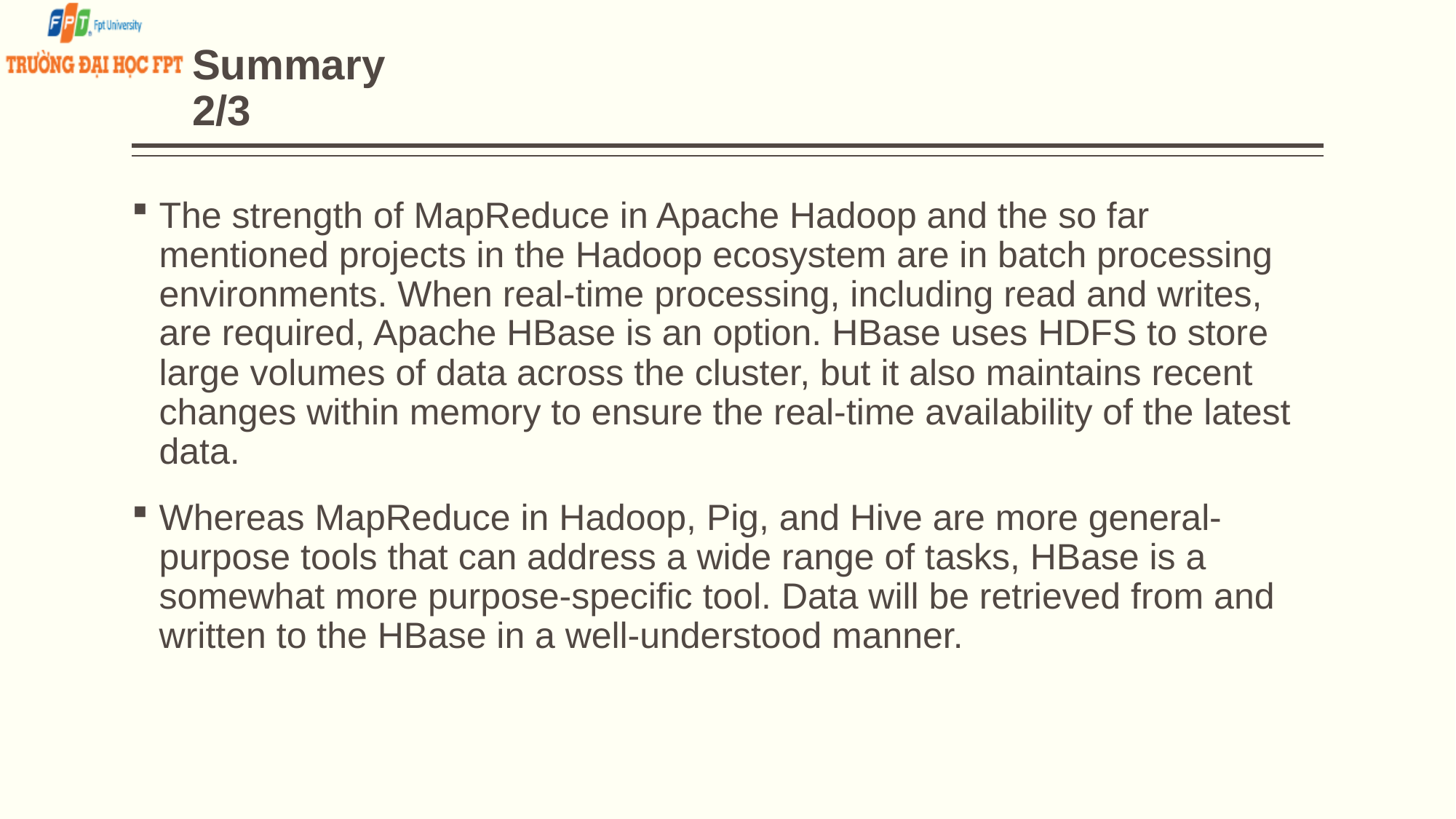

# Summary                                                                              2/3
The strength of MapReduce in Apache Hadoop and the so far mentioned projects in the Hadoop ecosystem are in batch processing environments. When real-time processing, including read and writes, are required, Apache HBase is an option. HBase uses HDFS to store large volumes of data across the cluster, but it also maintains recent changes within memory to ensure the real-time availability of the latest data.
Whereas MapReduce in Hadoop, Pig, and Hive are more general-purpose tools that can address a wide range of tasks, HBase is a somewhat more purpose-specific tool. Data will be retrieved from and written to the HBase in a well-understood manner.